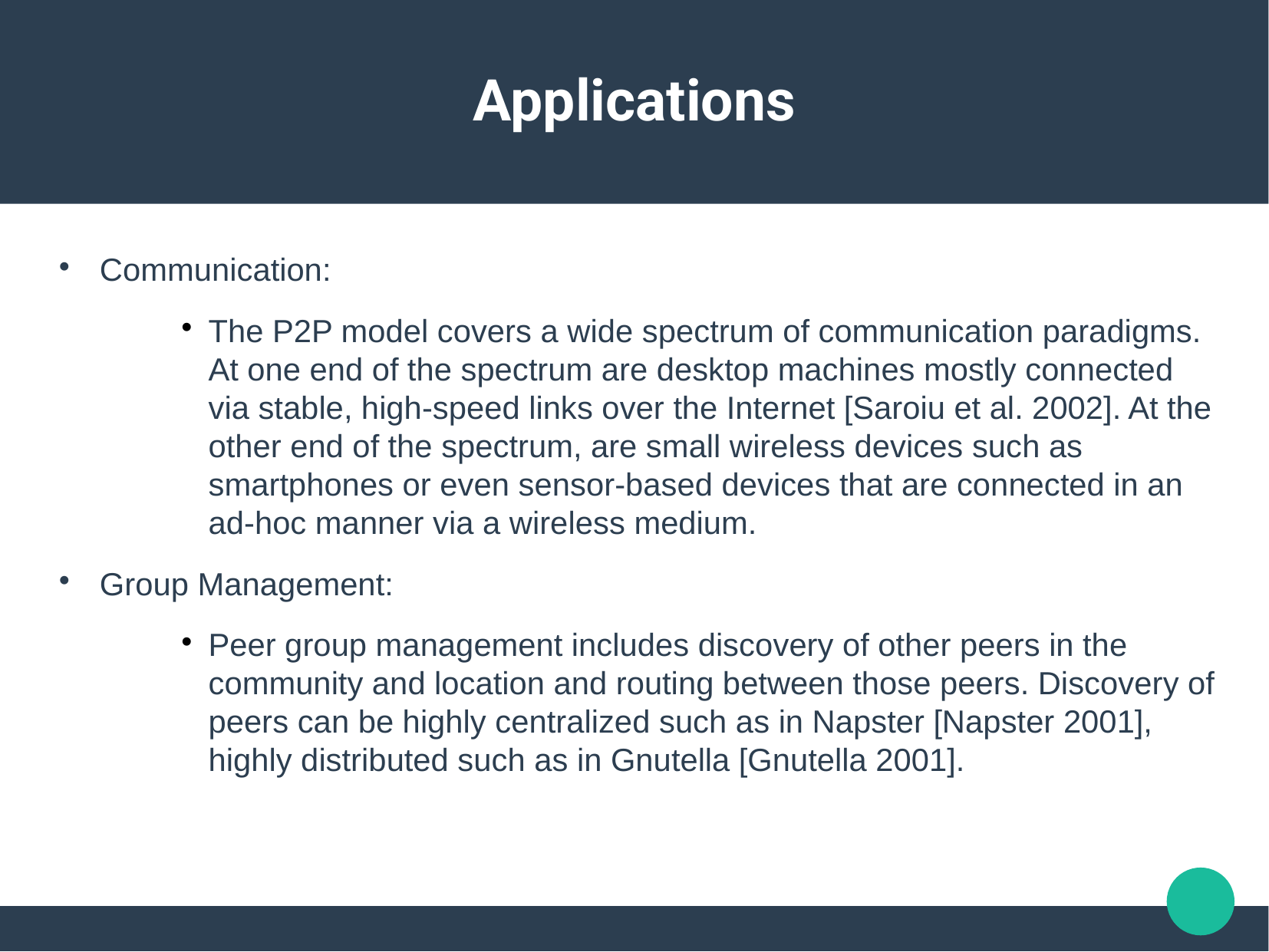

Applications
Communication:
The P2P model covers a wide spectrum of communication paradigms. At one end of the spectrum are desktop machines mostly connected via stable, high-speed links over the Internet [Saroiu et al. 2002]. At the other end of the spectrum, are small wireless devices such as smartphones or even sensor-based devices that are connected in an ad-hoc manner via a wireless medium.
Group Management:
Peer group management includes discovery of other peers in the community and location and routing between those peers. Discovery of peers can be highly centralized such as in Napster [Napster 2001], highly distributed such as in Gnutella [Gnutella 2001].